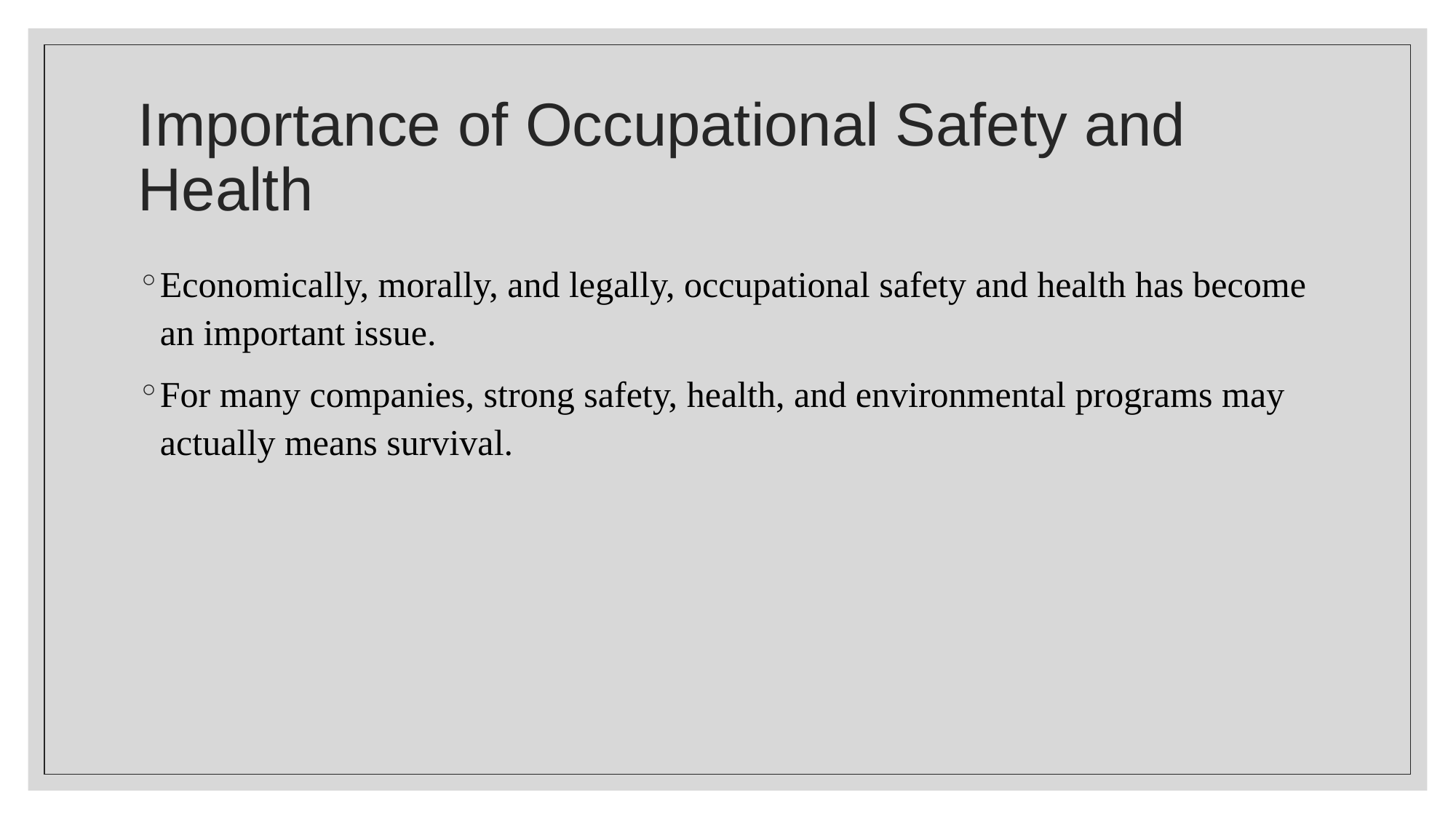

# Importance of Occupational Safety and Health
Economically, morally, and legally, occupational safety and health has become an important issue.
For many companies, strong safety, health, and environmental programs may actually means survival.